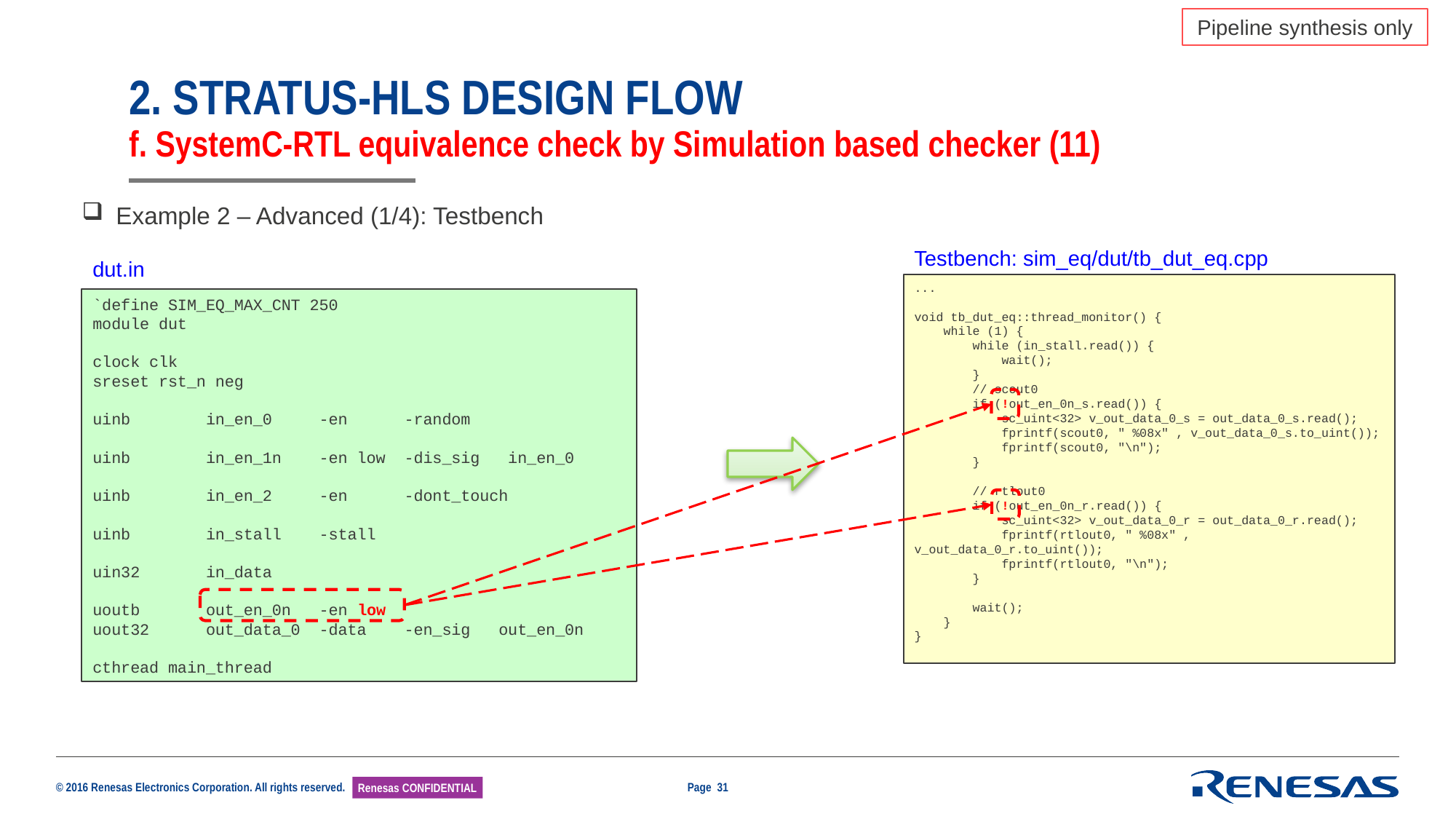

Pipeline synthesis only
# 2. STRATUS-HLS DESIGN FLOW f. SystemC-RTL equivalence check by Simulation based checker (11)
Example 2 – Advanced (1/4): Testbench
Testbench: sim_eq/dut/tb_dut_eq.cpp
dut.in
...

void tb_dut_eq::thread_monitor() {
    while (1) {
        while (in_stall.read()) {
            wait();
        }
        // scout0
        if (!out_en_0n_s.read()) {
            sc_uint<32> v_out_data_0_s = out_data_0_s.read();
            fprintf(scout0, " %08x" , v_out_data_0_s.to_uint());
            fprintf(scout0, "\n");
        }

        // rtlout0
        if (!out_en_0n_r.read()) {
            sc_uint<32> v_out_data_0_r = out_data_0_r.read();
            fprintf(rtlout0, " %08x" , v_out_data_0_r.to_uint());
            fprintf(rtlout0, "\n");
        }

        wait();
    }
}

`define SIM_EQ_MAX_CNT 250
module dut

clock clk
sreset rst_n neg

uinb        in_en_0     -en      -random

uinb        in_en_1n    -en low  -dis_sig   in_en_0

uinb        in_en_2     -en      -dont_touch

uinb        in_stall    -stall

uin32       in_data

uoutb       out_en_0n   -en low
uout32      out_data_0  -data    -en_sig   out_en_0n

cthread main_thread

Page  31